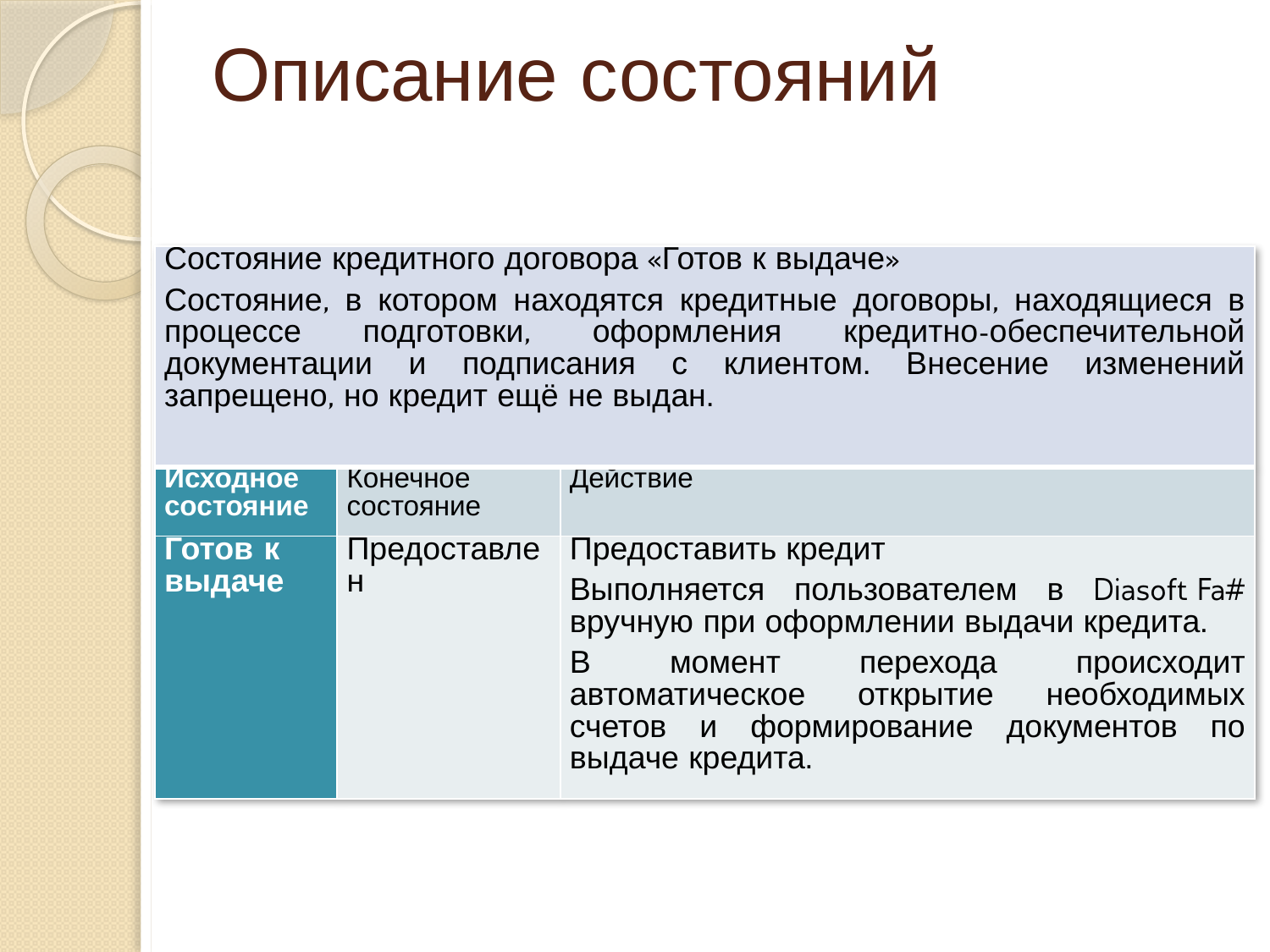

# Описание состояний
| Состояние кредитного договора «Готов к выдаче» Состояние, в котором находятся кредитные договоры, находящиеся в процессе подготовки, оформления кредитно-обеспечительной документации и подписания с клиентом. Внесение изменений запрещено, но кредит ещё не выдан. |  |  |
| --- | --- | --- |
| Исходное состояние | Конечное состояние | Действие |
| Готов к выдаче | Предоставлен | Предоставить кредит Выполняется пользователем в Diasoft Fa# вручную при оформлении выдачи кредита. В момент перехода происходит автоматическое открытие необходимых счетов и формирование документов по выдаче кредита. |